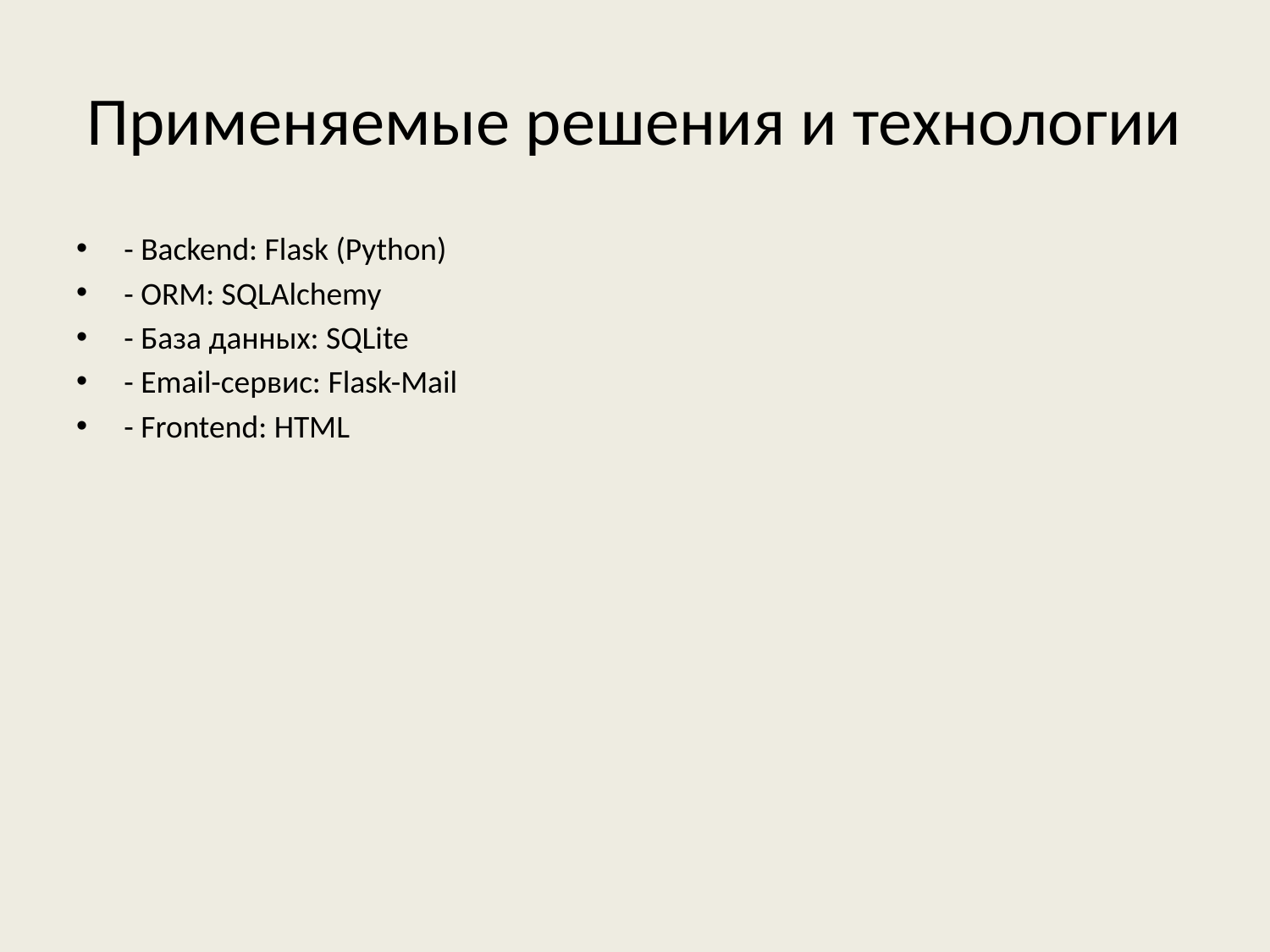

# Применяемые решения и технологии
- Backend: Flask (Python)
- ORM: SQLAlchemy
- База данных: SQLite
- Email-сервис: Flask-Mail
- Frontend: HTML